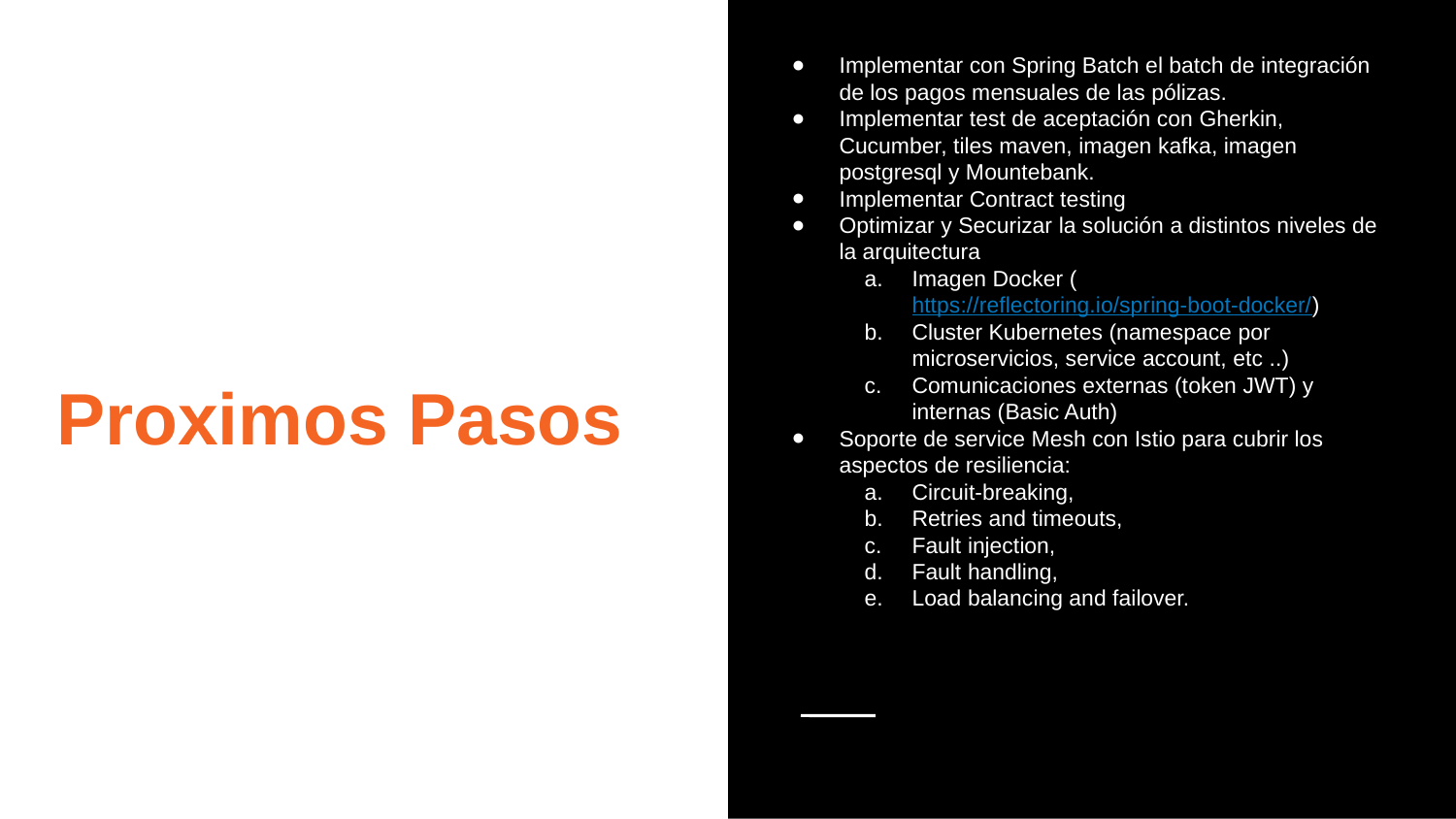

Implementar con Spring Batch el batch de integración de los pagos mensuales de las pólizas.
Implementar test de aceptación con Gherkin, Cucumber, tiles maven, imagen kafka, imagen postgresql y Mountebank.
Implementar Contract testing
Optimizar y Securizar la solución a distintos niveles de la arquitectura
Imagen Docker (https://reflectoring.io/spring-boot-docker/)
Cluster Kubernetes (namespace por microservicios, service account, etc ..)
Comunicaciones externas (token JWT) y internas (Basic Auth)
Soporte de service Mesh con Istio para cubrir los aspectos de resiliencia:
Circuit-breaking,
Retries and timeouts,
Fault injection,
Fault handling,
Load balancing and failover.

Proximos Pasos